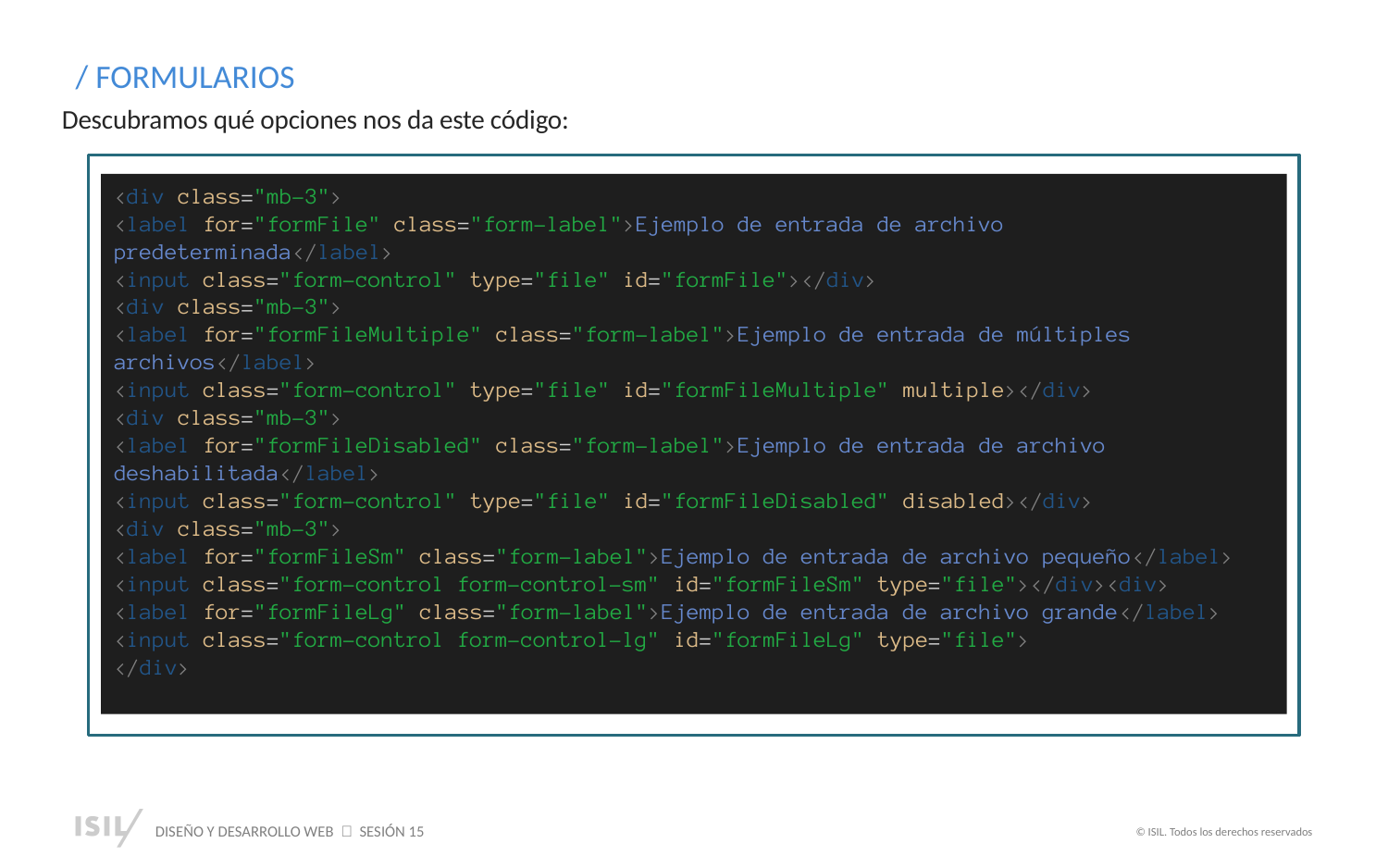

/ FORMULARIOS
Descubramos qué opciones nos da este código:
V
<div class="mb-3">
<label for="formFile" class="form-label">Ejemplo de entrada de archivo predeterminada</label>
<input class="form-control" type="file" id="formFile"></div>
<div class="mb-3">
<label for="formFileMultiple" class="form-label">Ejemplo de entrada de múltiples archivos</label>
<input class="form-control" type="file" id="formFileMultiple" multiple></div>
<div class="mb-3">
<label for="formFileDisabled" class="form-label">Ejemplo de entrada de archivo deshabilitada</label>
<input class="form-control" type="file" id="formFileDisabled" disabled></div>
<div class="mb-3">
<label for="formFileSm" class="form-label">Ejemplo de entrada de archivo pequeño</label>
<input class="form-control form-control-sm" id="formFileSm" type="file"></div><div>
<label for="formFileLg" class="form-label">Ejemplo de entrada de archivo grande</label>
<input class="form-control form-control-lg" id="formFileLg" type="file">
</div>